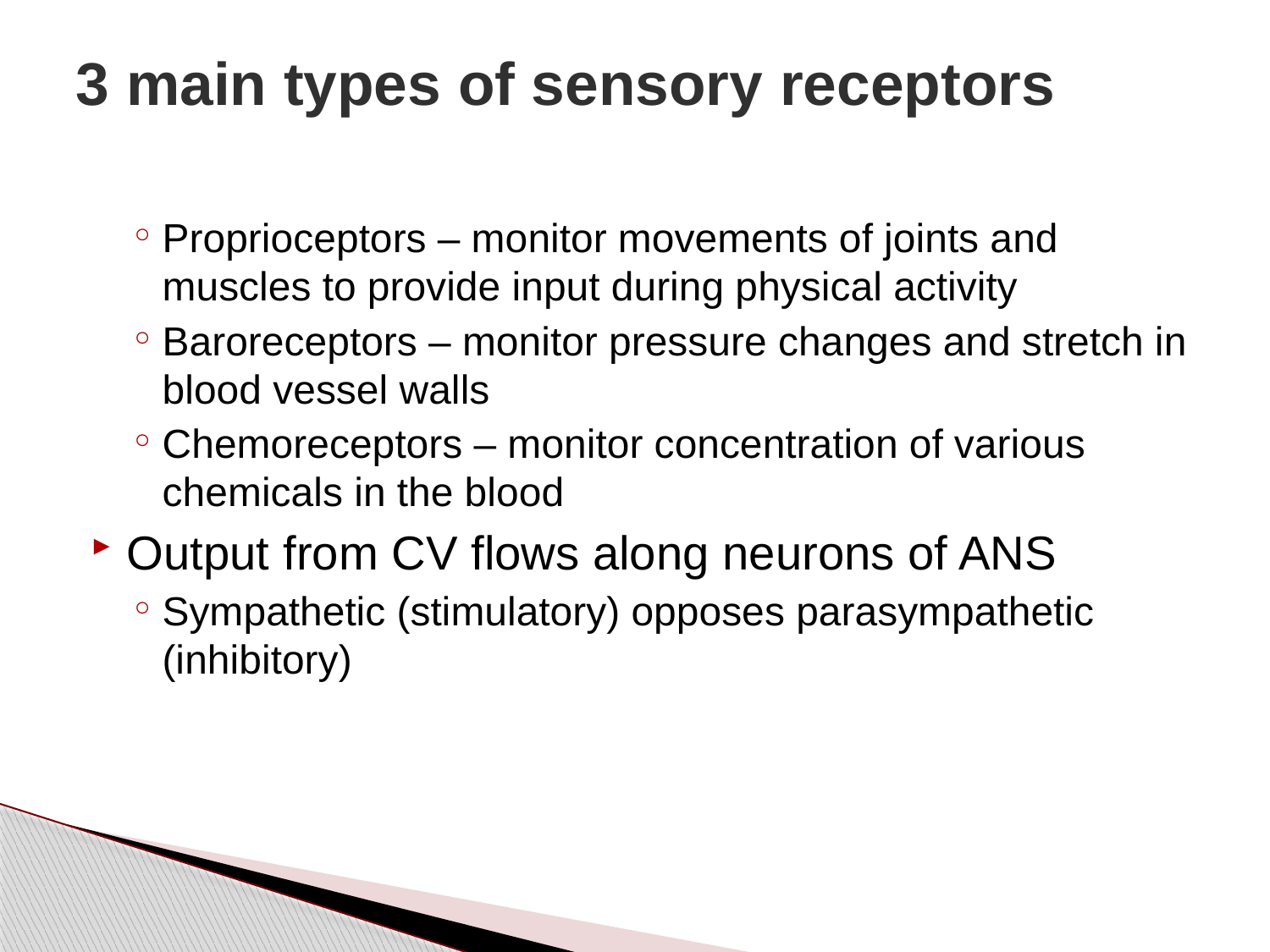

# 3 main types of sensory receptors
Proprioceptors – monitor movements of joints and muscles to provide input during physical activity
Baroreceptors – monitor pressure changes and stretch in blood vessel walls
Chemoreceptors – monitor concentration of various chemicals in the blood
Output from CV flows along neurons of ANS
Sympathetic (stimulatory) opposes parasympathetic (inhibitory)